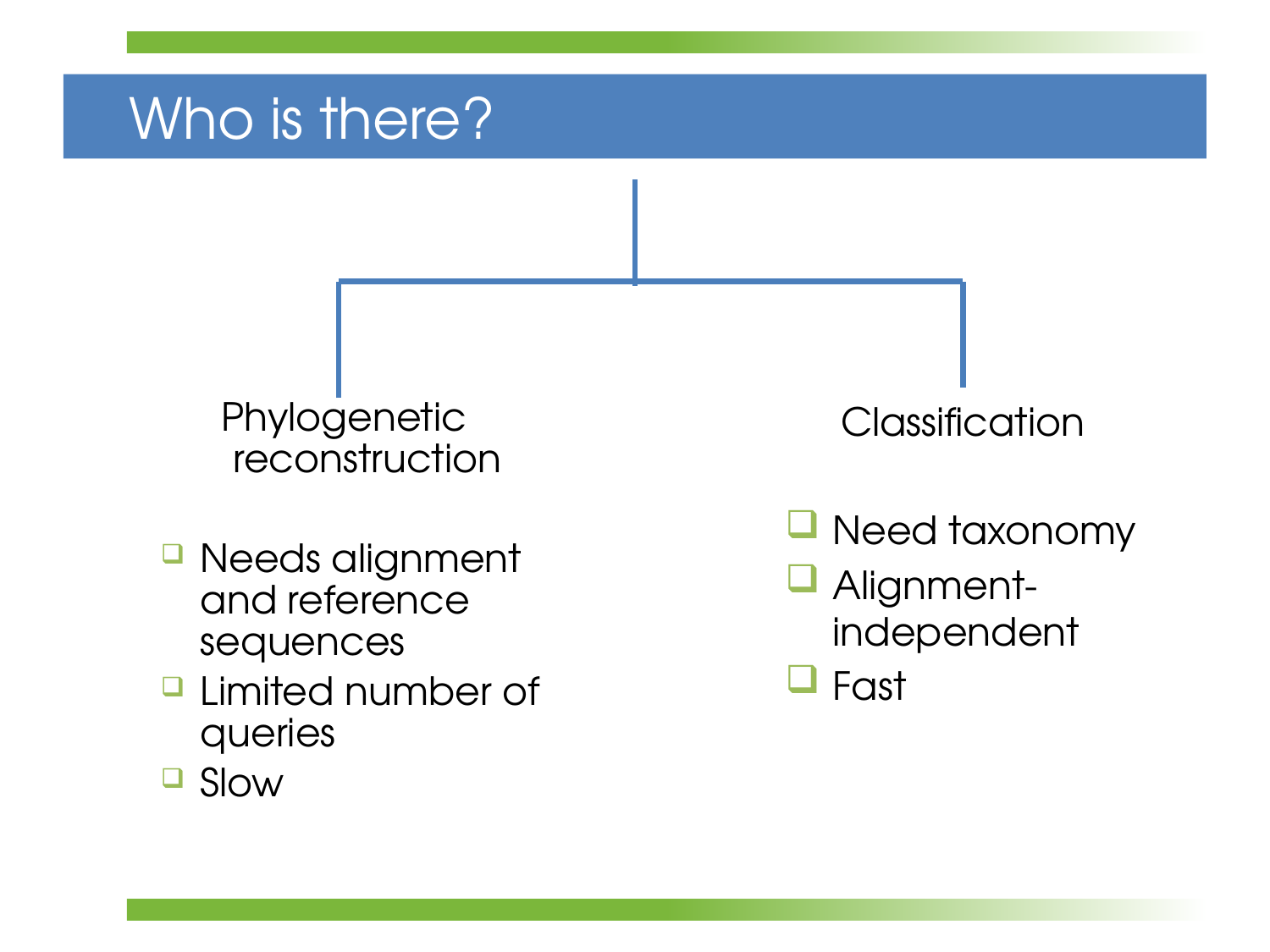

# Who is there?
Phylogenetic reconstruction

Needs alignment and reference sequences
Limited number of queries
Slow
Classification

Need taxonomy
Alignment-independent
Fast